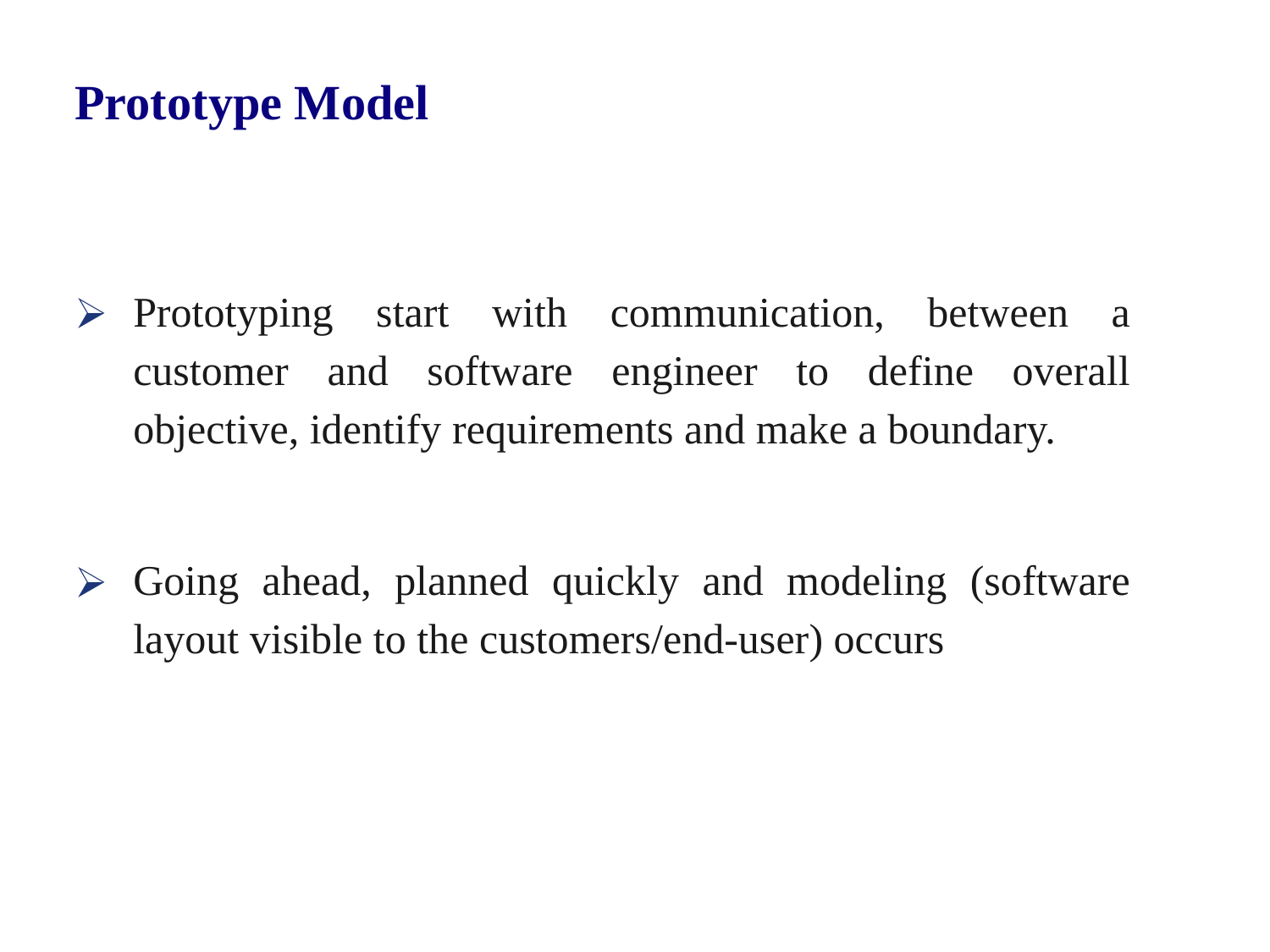

# Prototype Model

Prototyping start with communication, between a customer and software engineer to define overall objective, identify requirements and make a boundary.

Going ahead, planned quickly and modeling (software layout visible to the customers/end-user) occurs